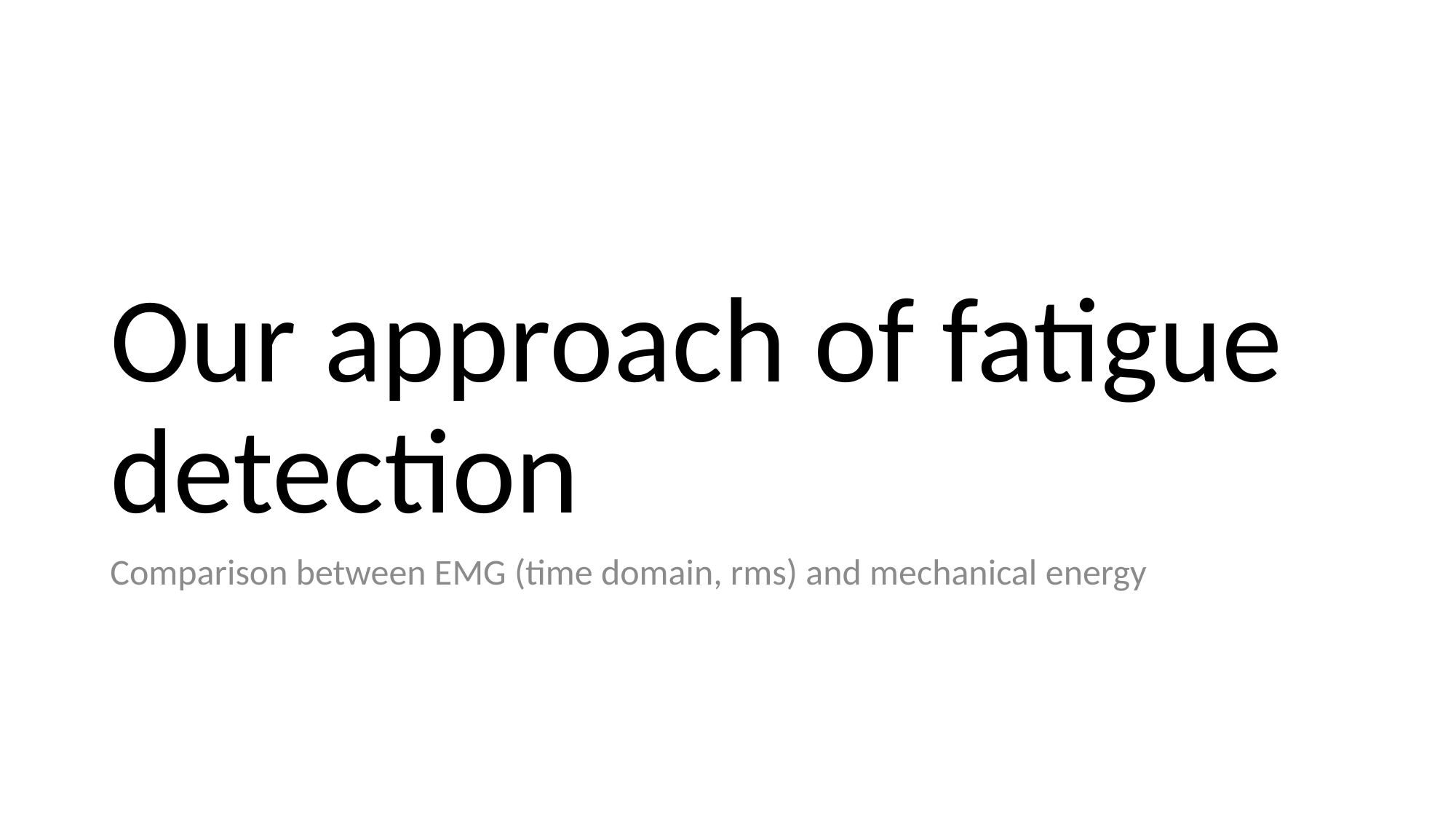

# Our approach of fatigue detection
Comparison between EMG (time domain, rms) and mechanical energy